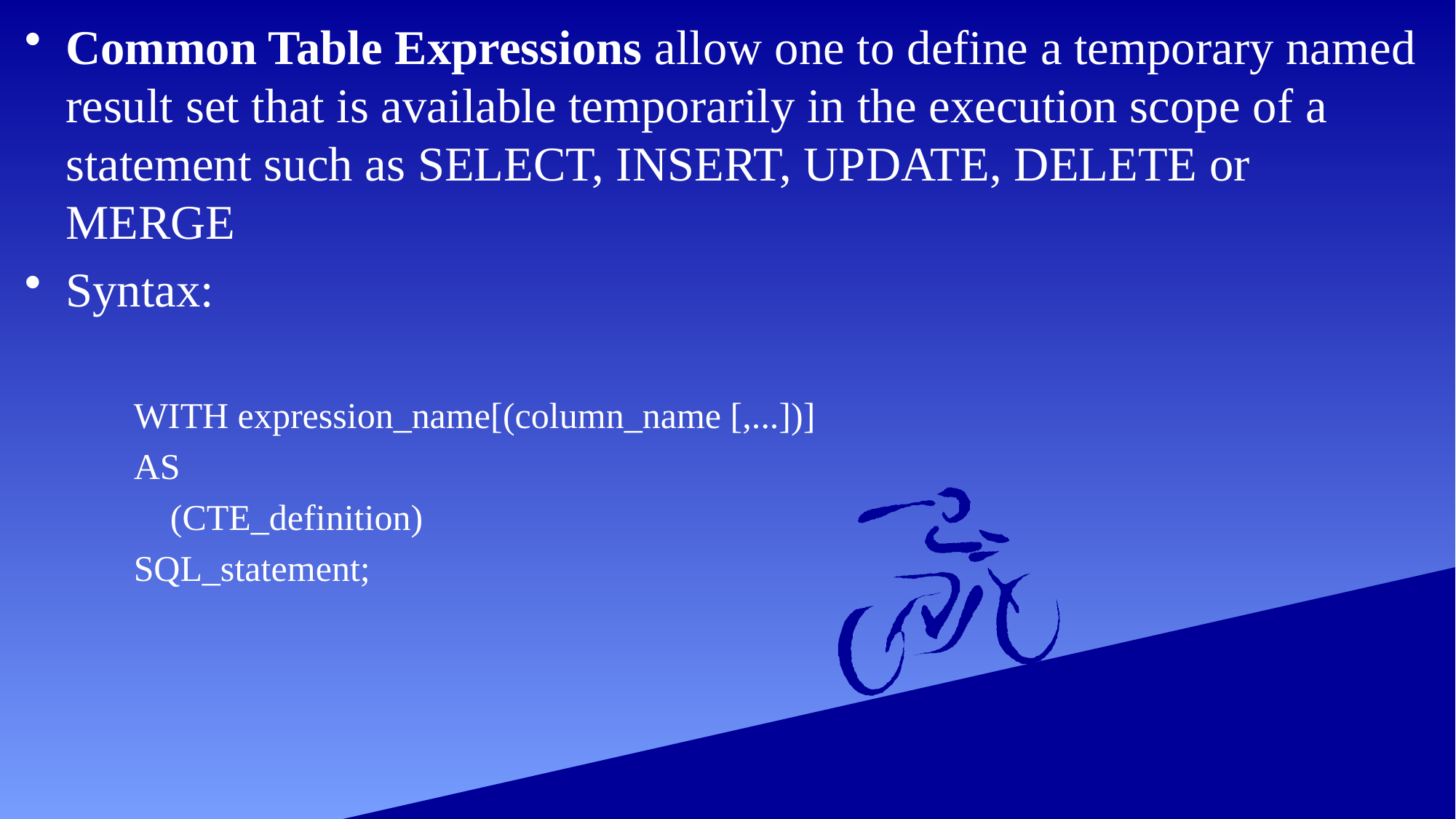

Common Table Expressions allow one to define a temporary named result set that is available temporarily in the execution scope of a statement such as SELECT, INSERT, UPDATE, DELETE or MERGE
Syntax:

WITH expression_name[(column_name [,...])]
AS
    (CTE_definition)
SQL_statement;